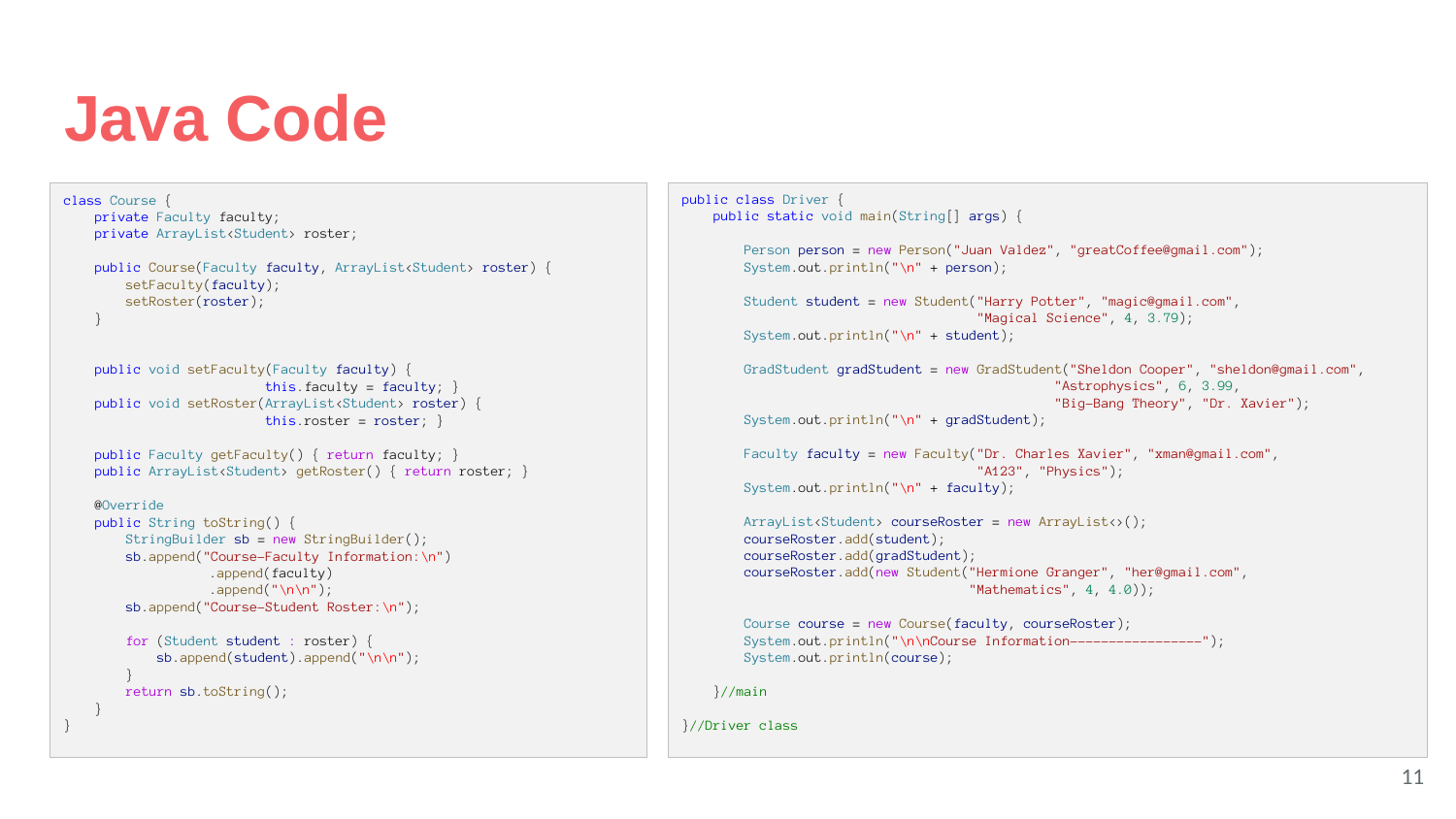

# Java Code
public class Driver {
    public static void main(String[] args) {
        Person person = new Person("Juan Valdez", "greatCoffee@gmail.com");
        System.out.println("\n" + person);
        Student student = new Student("Harry Potter", "magic@gmail.com",
                                      "Magical Science", 4, 3.79);
        System.out.println("\n" + student);
        GradStudent gradStudent = new GradStudent("Sheldon Cooper", "sheldon@gmail.com",
                                                "Astrophysics", 6, 3.99,
                                                "Big-Bang Theory", "Dr. Xavier");
        System.out.println("\n" + gradStudent);
        Faculty faculty = new Faculty("Dr. Charles Xavier", "xman@gmail.com",
                                      "A123", "Physics");
        System.out.println("\n" + faculty);
        ArrayList<Student> courseRoster = new ArrayList<>();
        courseRoster.add(student);
        courseRoster.add(gradStudent);
        courseRoster.add(new Student("Hermione Granger", "her@gmail.com",
                                     "Mathematics", 4, 4.0));
        Course course = new Course(faculty, courseRoster);
        System.out.println("\n\nCourse Information-----------------");
        System.out.println(course);

    }//main

}//Driver class

class Course {
    private Faculty faculty;
    private ArrayList<Student> roster;
    public Course(Faculty faculty, ArrayList<Student> roster) {
        setFaculty(faculty);
        setRoster(roster);
    }

    public void setFaculty(Faculty faculty) {
                          this.faculty = faculty; }
    public void setRoster(ArrayList<Student> roster) {
                          this.roster = roster; }

    public Faculty getFaculty() { return faculty; }
    public ArrayList<Student> getRoster() { return roster; }
    @Override
    public String toString() {
        StringBuilder sb = new StringBuilder();
        sb.append("Course-Faculty Information:\n")
	.append(faculty)
	.append("\n\n");
        sb.append("Course-Student Roster:\n");

        for (Student student : roster) {
            sb.append(student).append("\n\n");
        }
        return sb.toString();
    }
}

11